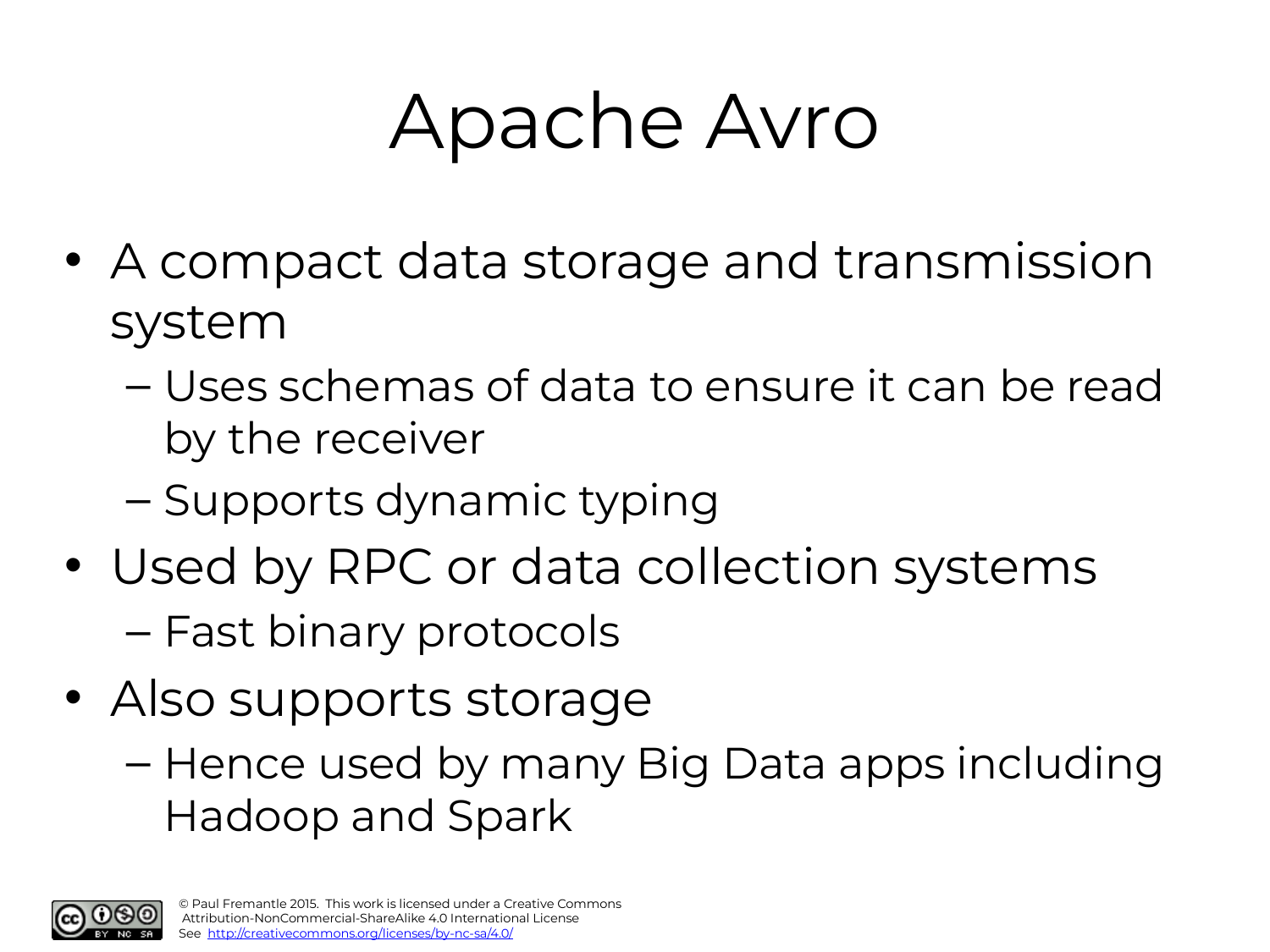

# Apache Avro
A compact data storage and transmission system
Uses schemas of data to ensure it can be read by the receiver
Supports dynamic typing
Used by RPC or data collection systems
Fast binary protocols
Also supports storage
Hence used by many Big Data apps including Hadoop and Spark